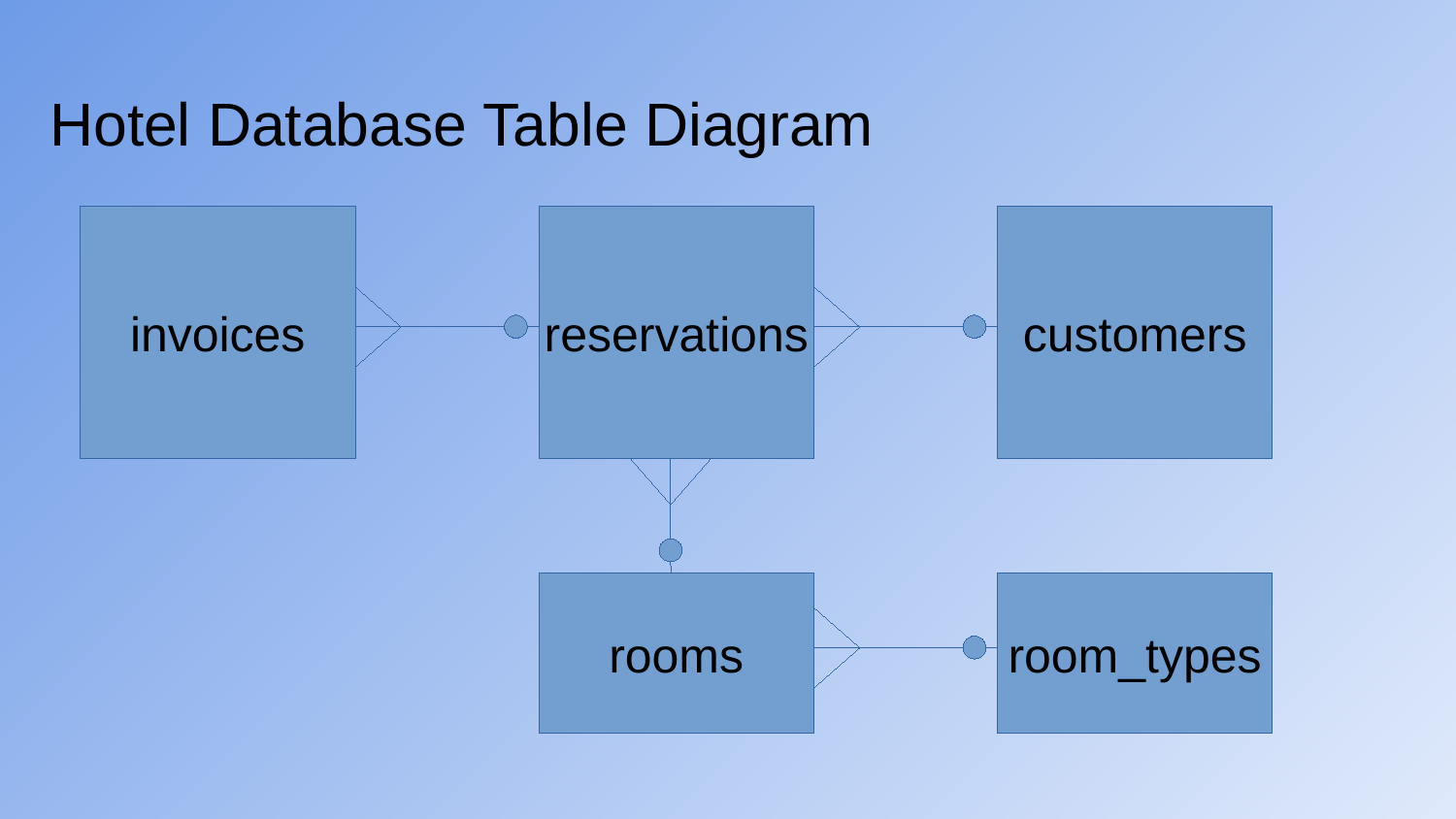

# Hotel Database Table Diagram
invoices
reservations
customers

rooms
room_types